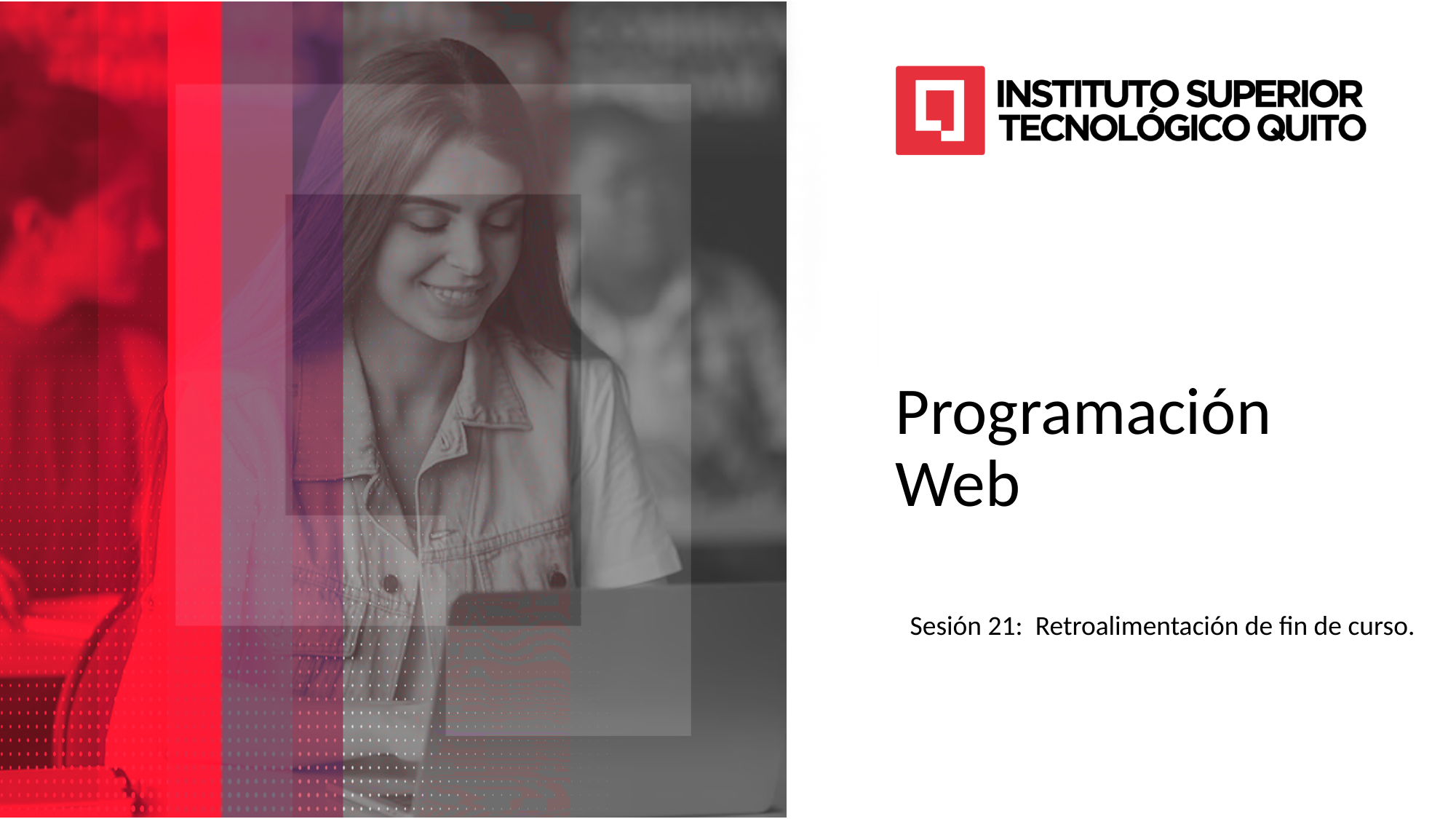

Programación Web

Sesión 21:  Retroalimentación de fin de curso.